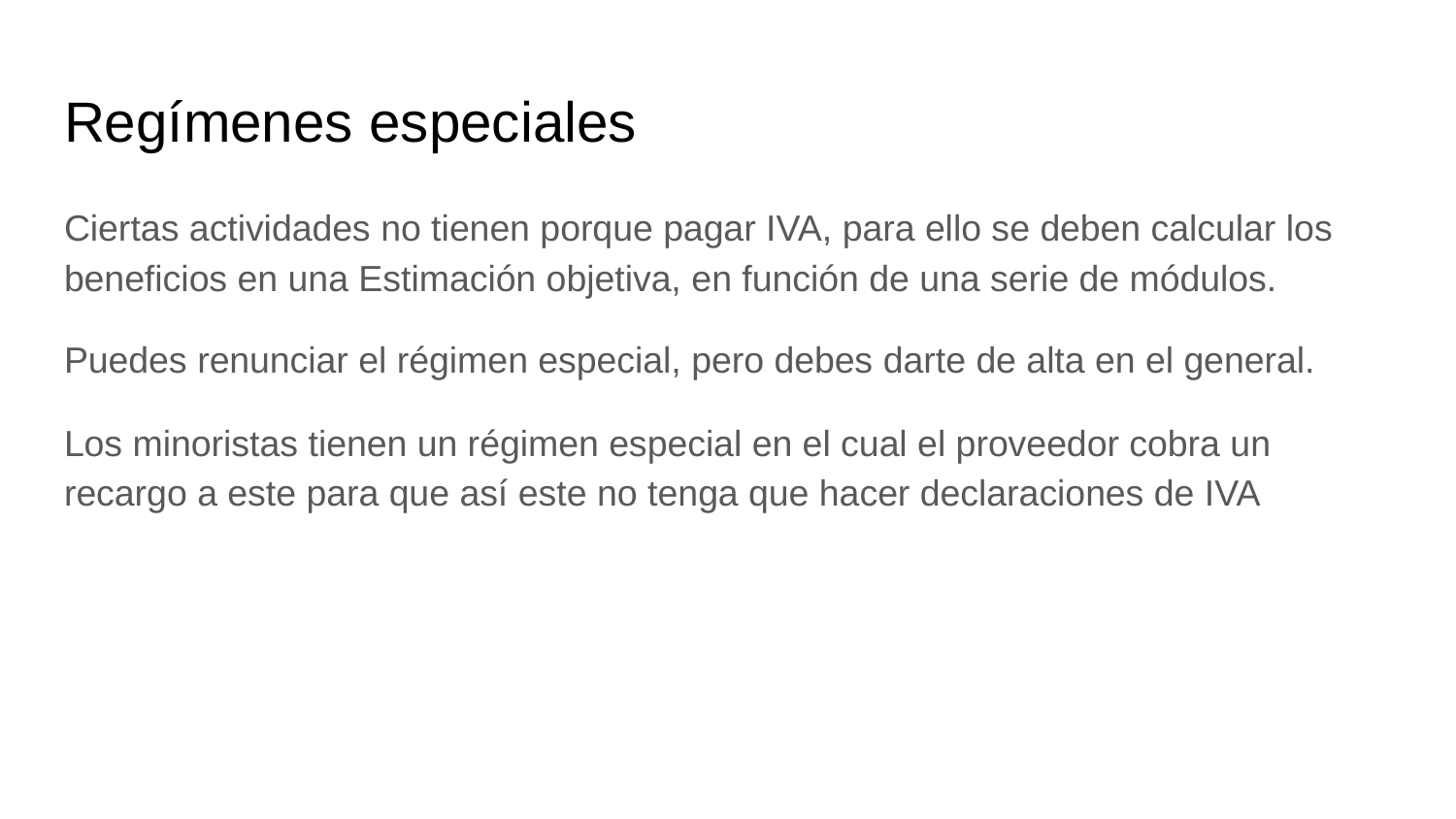

# Regímenes especiales
Ciertas actividades no tienen porque pagar IVA, para ello se deben calcular los beneficios en una Estimación objetiva, en función de una serie de módulos.
Puedes renunciar el régimen especial, pero debes darte de alta en el general.
Los minoristas tienen un régimen especial en el cual el proveedor cobra un recargo a este para que así este no tenga que hacer declaraciones de IVA